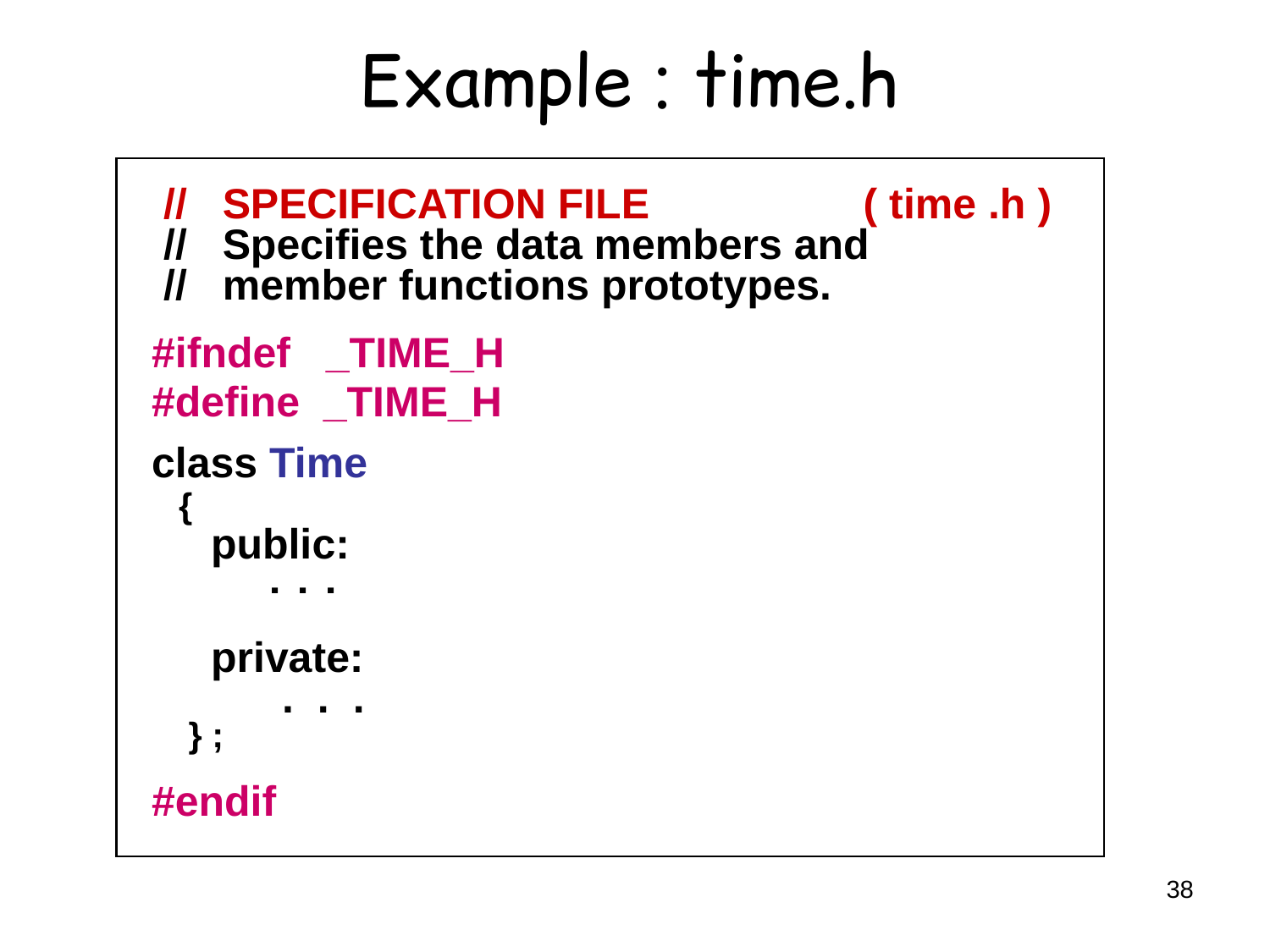

# Example : time.h

  //   SPECIFICATION FILE                  ( time .h )
  //   Specifies the data members and
  //   member functions prototypes.

 #ifndef   _TIME_H
 #define  _TIME_H

 class Time
    {
      public:
              .  .  .

      private:
            .  .  .
     } ;

 #endif
38